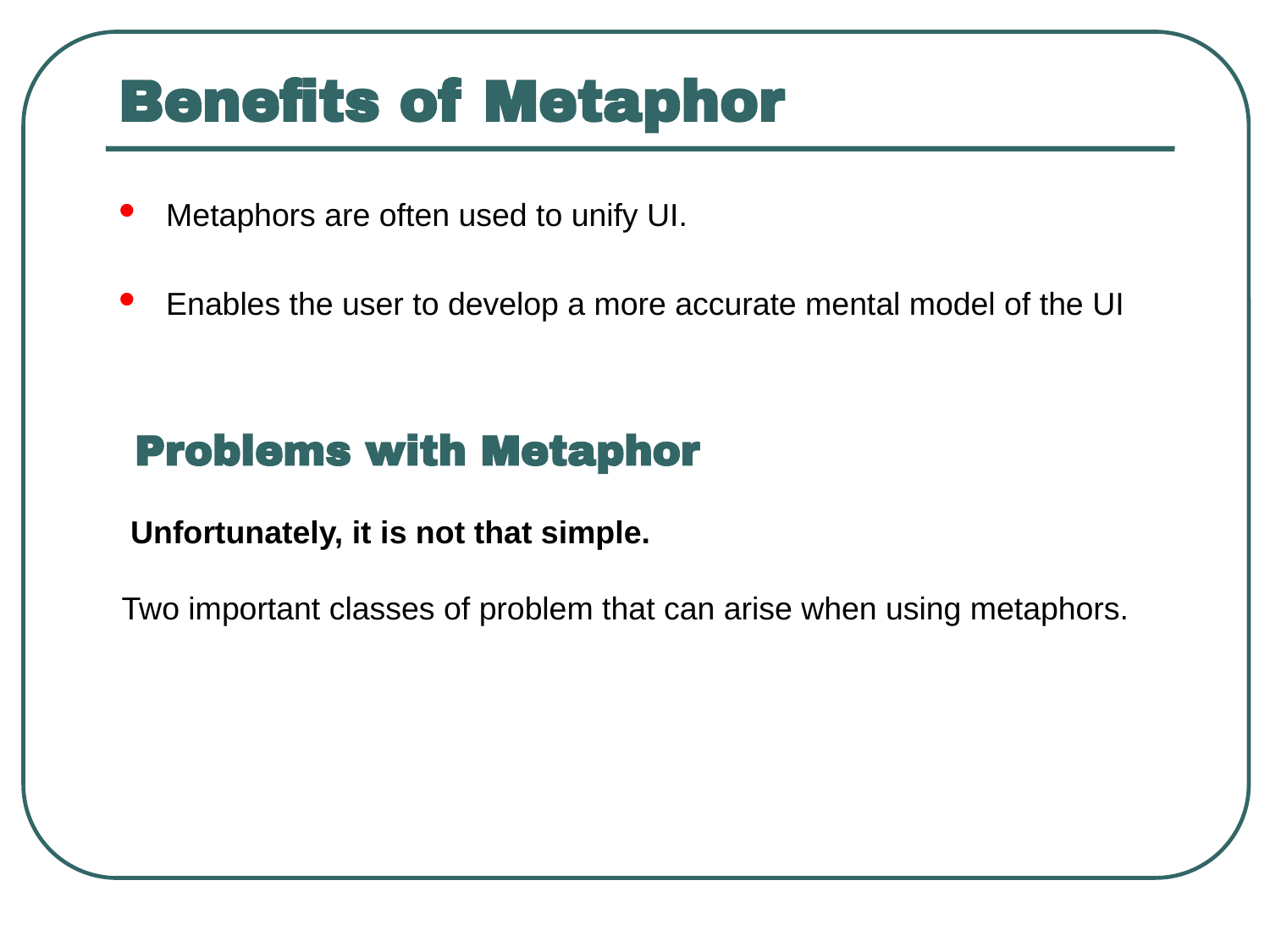

# Benefits of Metaphor
Metaphors are often used to unify UI.

Enables the user to develop a more accurate mental model of the UI
Problems with Metaphor
 Unfortunately, it is not that simple.

Two important classes of problem that can arise when using metaphors.